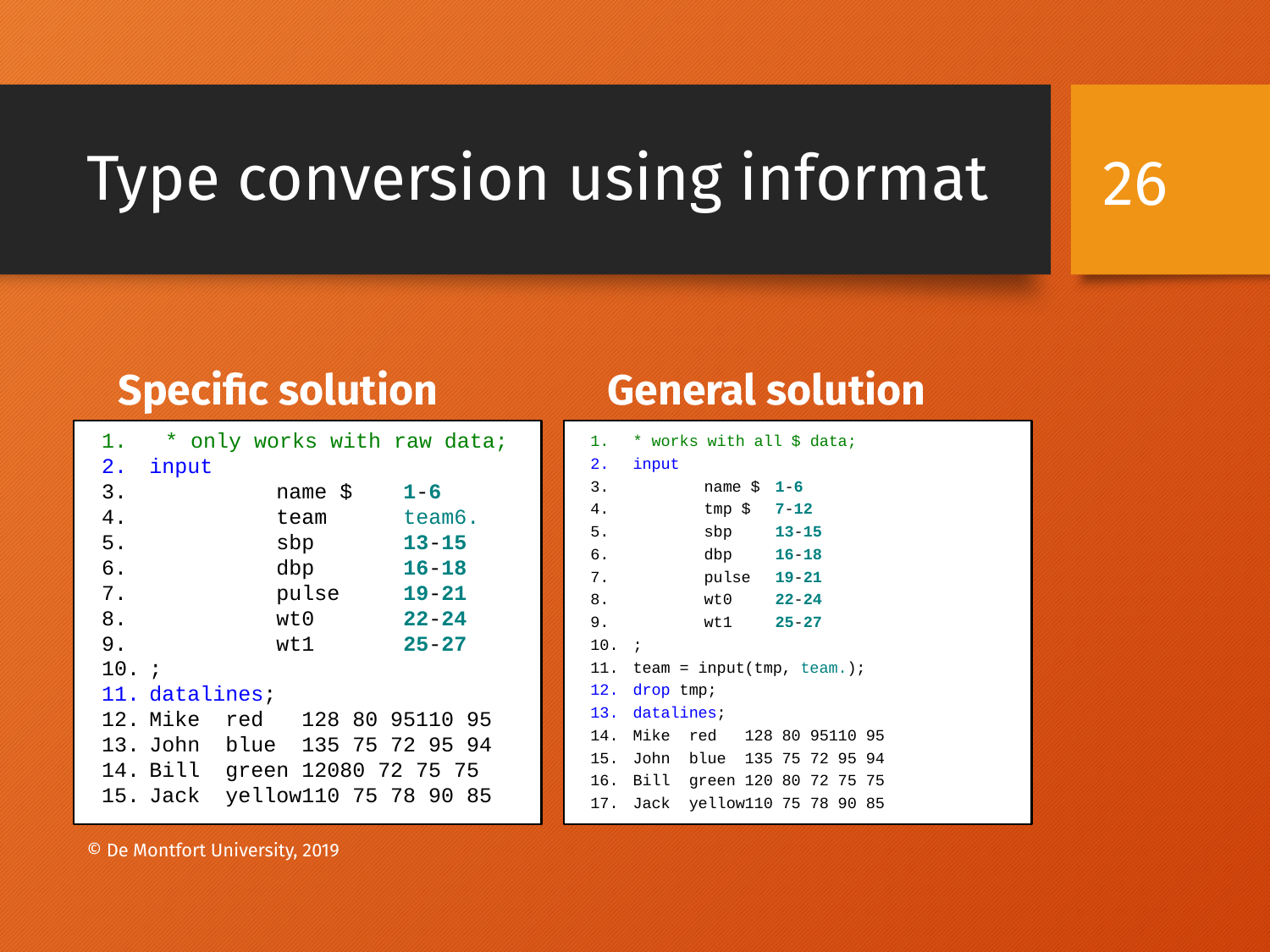

26
# Type conversion using informat
General solution
Specific solution
* only works with raw data;
input
	name $ 	1-6
	team  	team6.
	sbp 	13-15
	dbp	16-18
	pulse	19-21
	wt0	22-24
	wt1	25-27
;
datalines;
Mike  red   128 80 95110 95
John  blue  135 75 72 95 94
Bill  green 12080 72 75 75
Jack  yellow110 75 78 90 85
* works with all $ data;
input
	name $ 	1-6
	tmp $ 	7-12
	sbp 	13-15
	dbp	16-18
	pulse	19-21
	wt0	22-24
	wt1	25-27
;
team = input(tmp, team.);
drop tmp;
datalines;
Mike  red   128 80 95110 95
John  blue  135 75 72 95 94
Bill  green 120 80 72 75 75
Jack  yellow110 75 78 90 85
© De Montfort University, 2019